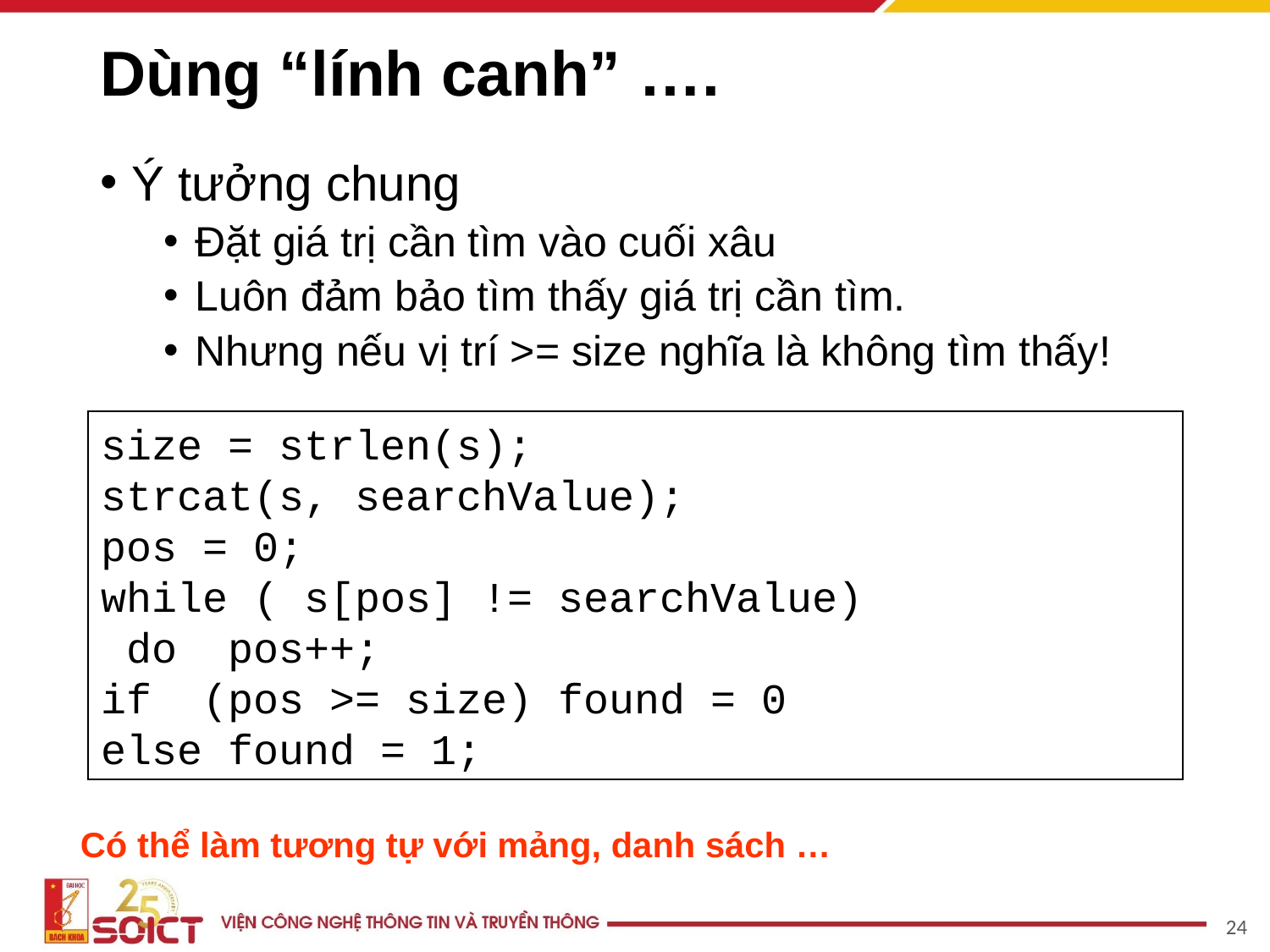

# Dùng “lính canh” ….
Ý tưởng chung
Đặt giá trị cần tìm vào cuối xâu
Luôn đảm bảo tìm thấy giá trị cần tìm.
Nhưng nếu vị trí >= size nghĩa là không tìm thấy!
size = strlen(s);
strcat(s, searchValue);
pos = 0;
while ( s[pos] != searchValue)
 do  pos++;
if  (pos >= size) found = 0
else found = 1;
Có thể làm tương tự với mảng, danh sách …
24